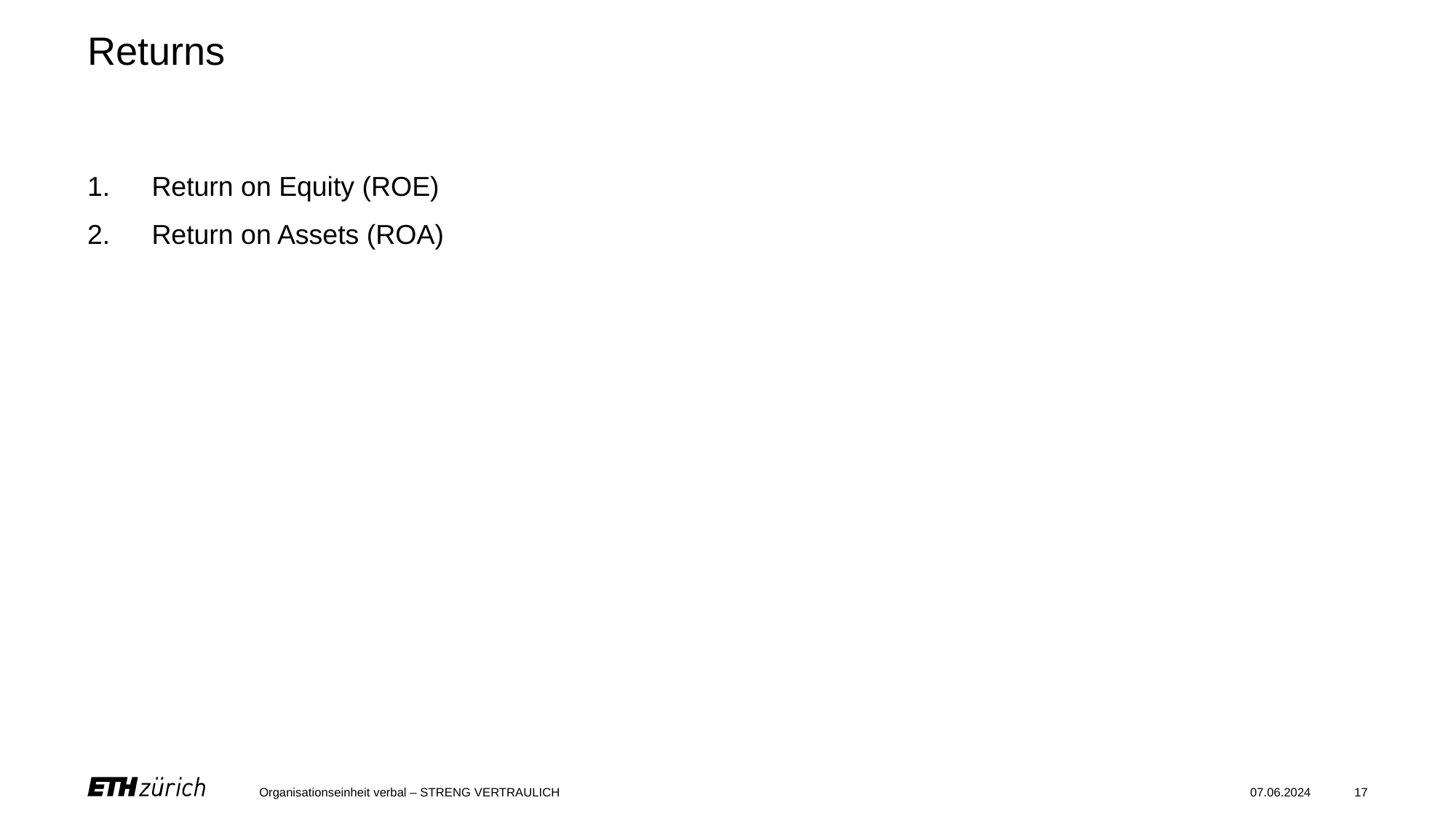

# Returns
Return on Equity (ROE)
Return on Assets (ROA)
Organisationseinheit verbal – STRENG VERTRAULICH
07.06.2024
17